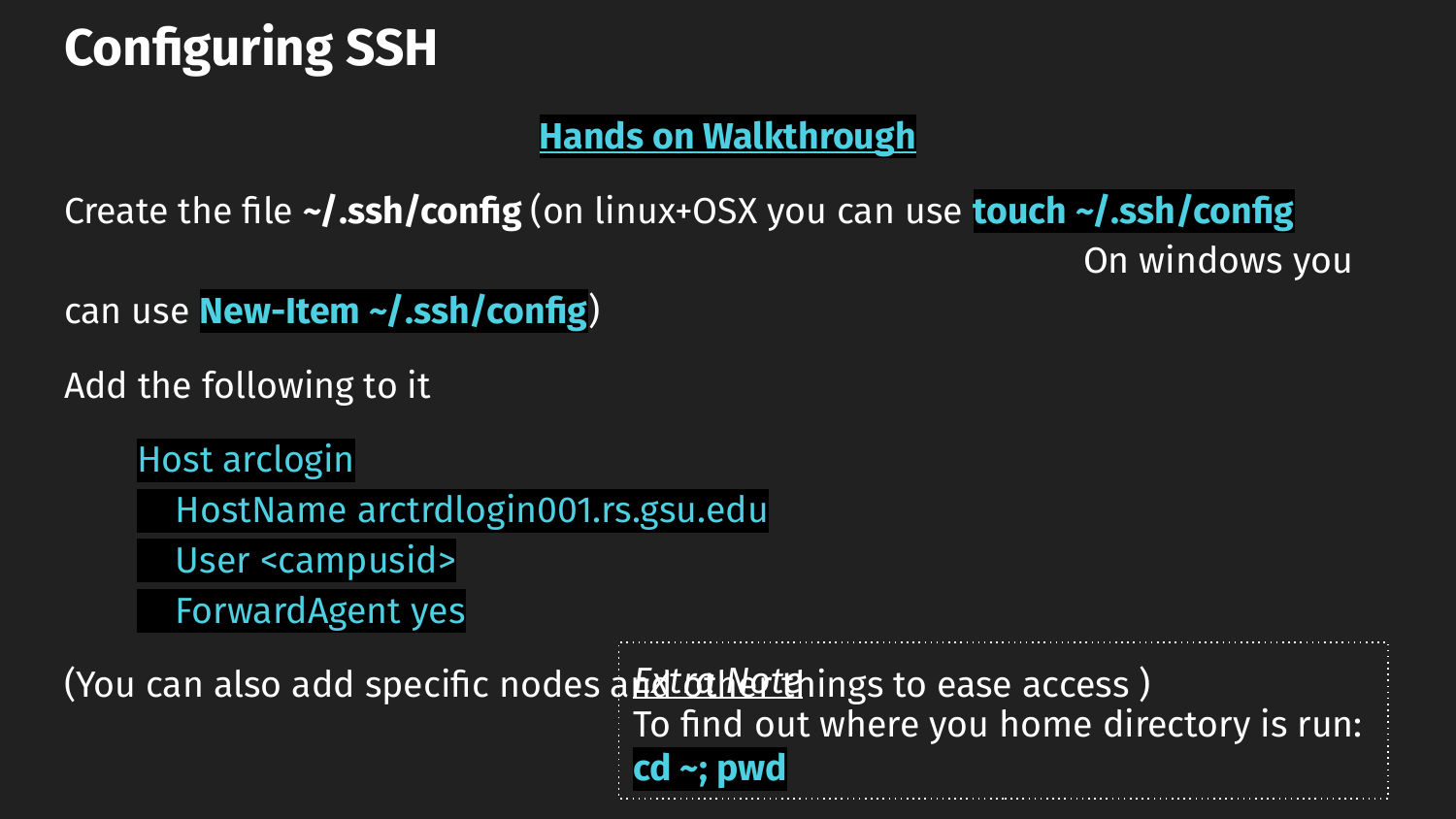

# Configuring SSH
Hands on Walkthrough
Create the file ~/.ssh/config (on linux+OSX you can use touch ~/.ssh/config
							On windows you can use New-Item ~/.ssh/config)
Add the following to it
Host arclogin
    HostName arctrdlogin001.rs.gsu.edu
    User <campusid>
    ForwardAgent yes
(You can also add specific nodes and other things to ease access )

Extra Note
To find out where you home directory is run:
cd ~; pwd